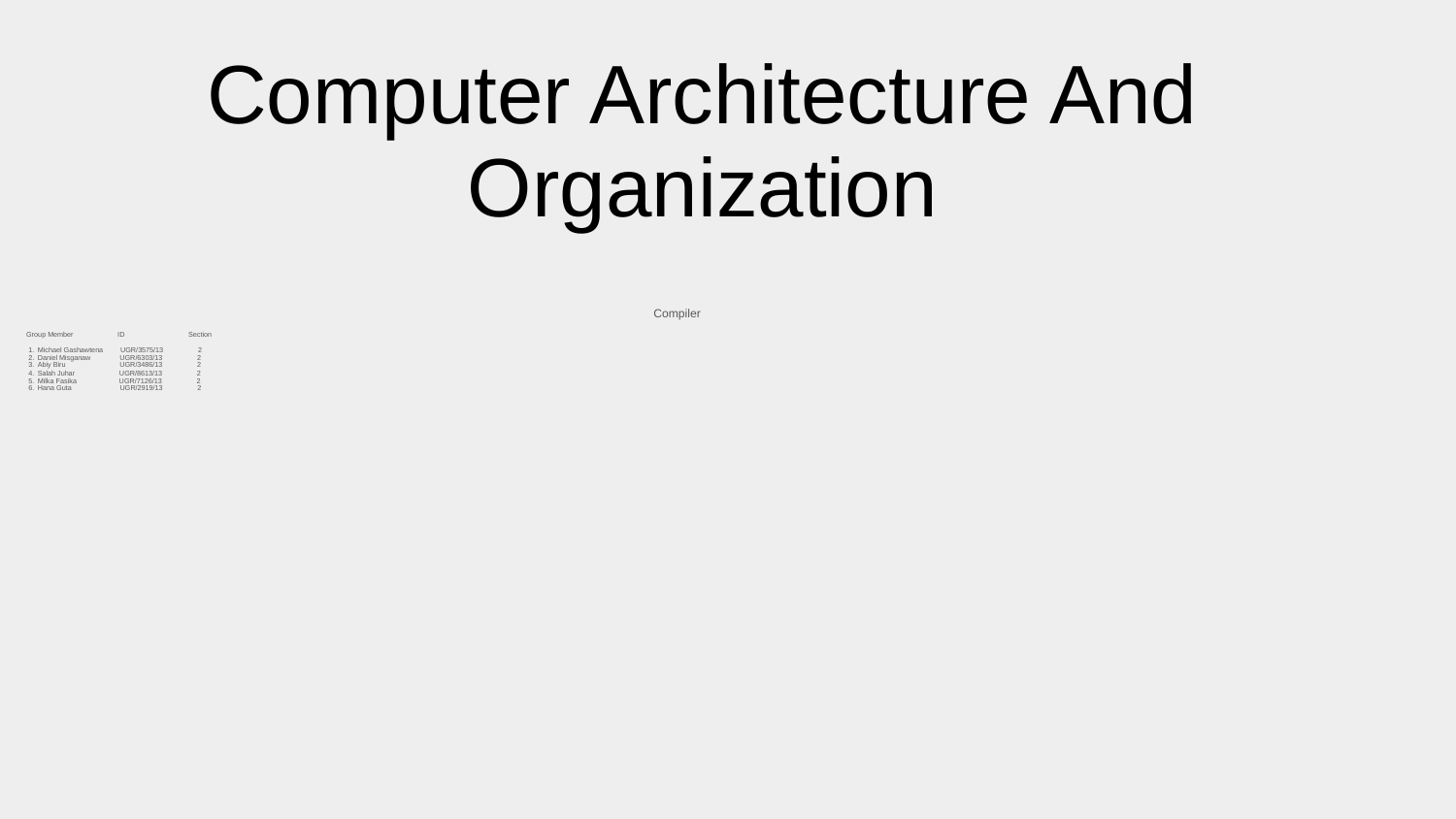

# Computer Architecture And Organization
Compiler

Group Member                       ID                                 Section

Michael Gashawtena         UGR/3575/13                  2
Daniel Misganaw               UGR/6303/13                  2
Abiy Biru                            UGR/3486/13                  2
Salah Juhar                       UGR/8613/13                  2
Milka Fasika                      UGR/7126/13                  2
Hana Guta                         UGR/2919/13                  2